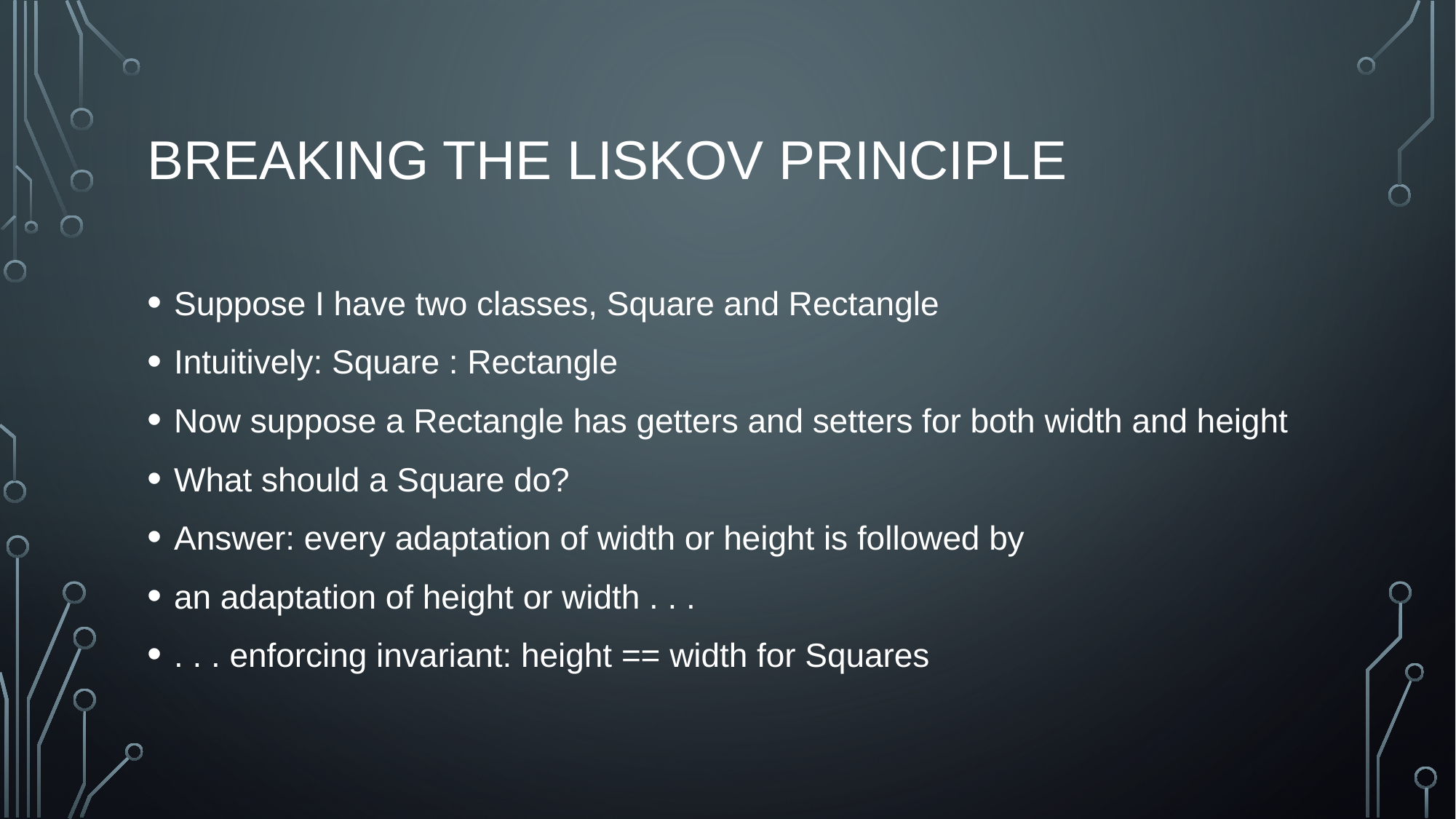

# Breaking the liskov principle
Suppose I have two classes, Square and Rectangle
Intuitively: Square : Rectangle
Now suppose a Rectangle has getters and setters for both width and height
What should a Square do?
Answer: every adaptation of width or height is followed by
an adaptation of height or width . . .
. . . enforcing invariant: height == width for Squares